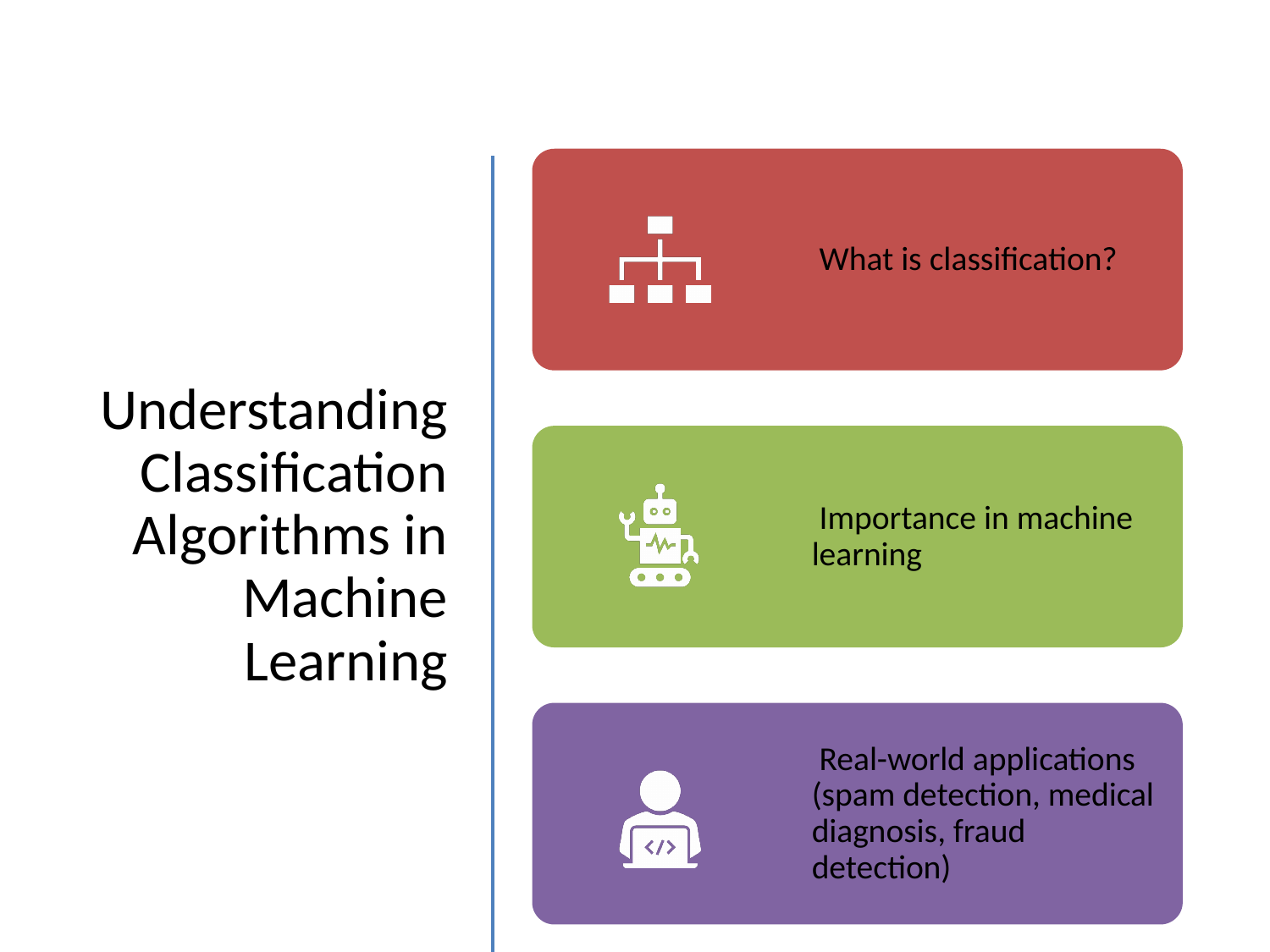

# Understanding Classification Algorithms in Machine Learning
 What is classification?
 Importance in machine learning
 Real-world applications (spam detection, medical diagnosis, fraud detection)